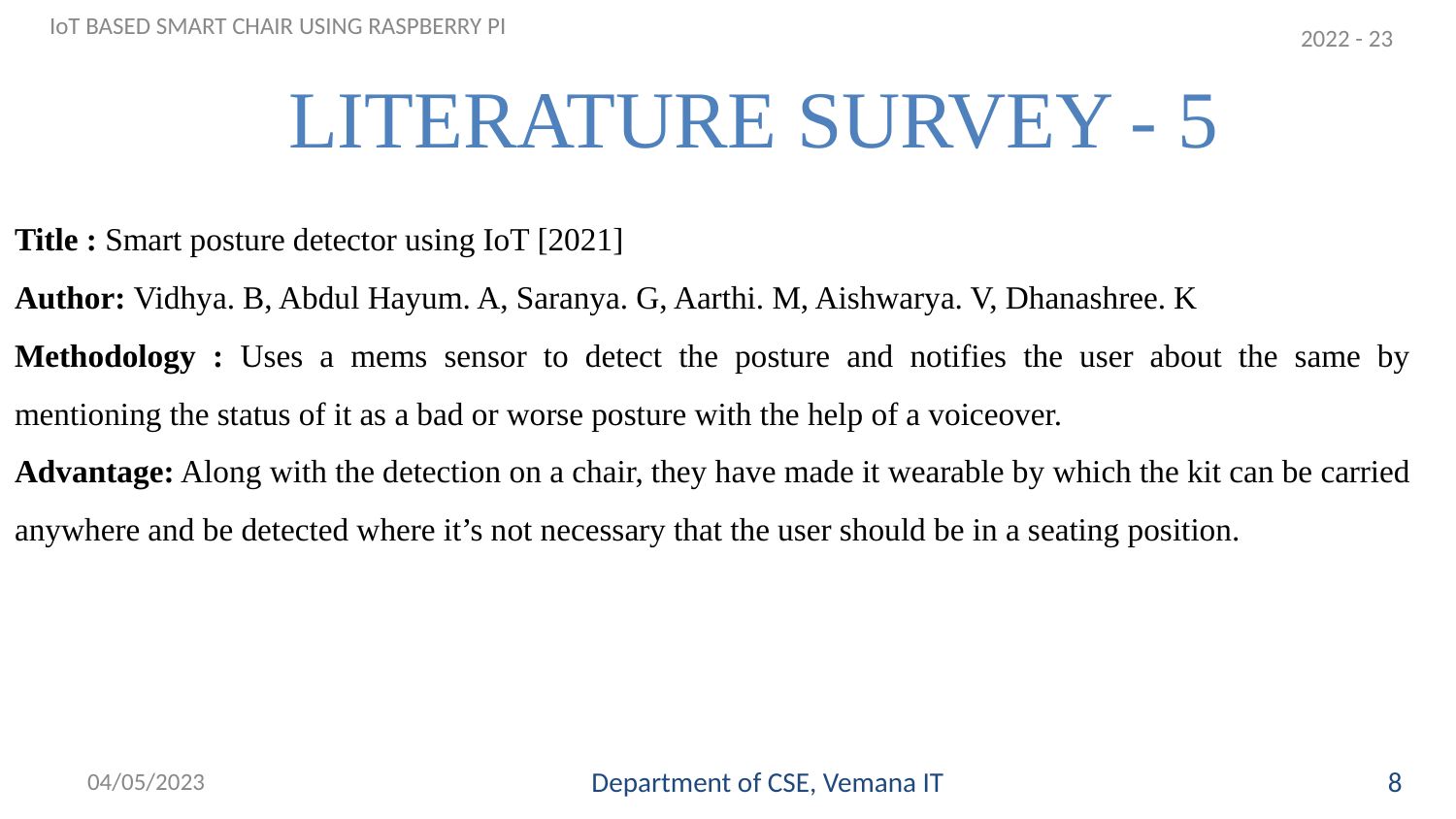

IoT BASED SMART CHAIR USING RASPBERRY PI
2022 - 23
# LITERATURE SURVEY - 5

Title : Smart posture detector using IoT [2021]
Author: Vidhya. B, Abdul Hayum. A, Saranya. G, Aarthi. M, Aishwarya. V, Dhanashree. K
Methodology : Uses a mems sensor to detect the posture and notifies the user about the same by mentioning the status of it as a bad or worse posture with the help of a voiceover.
Advantage: Along with the detection on a chair, they have made it wearable by which the kit can be carried anywhere and be detected where it’s not necessary that the user should be in a seating position.

04/05/2023
Department of CSE, Vemana IT
9
8